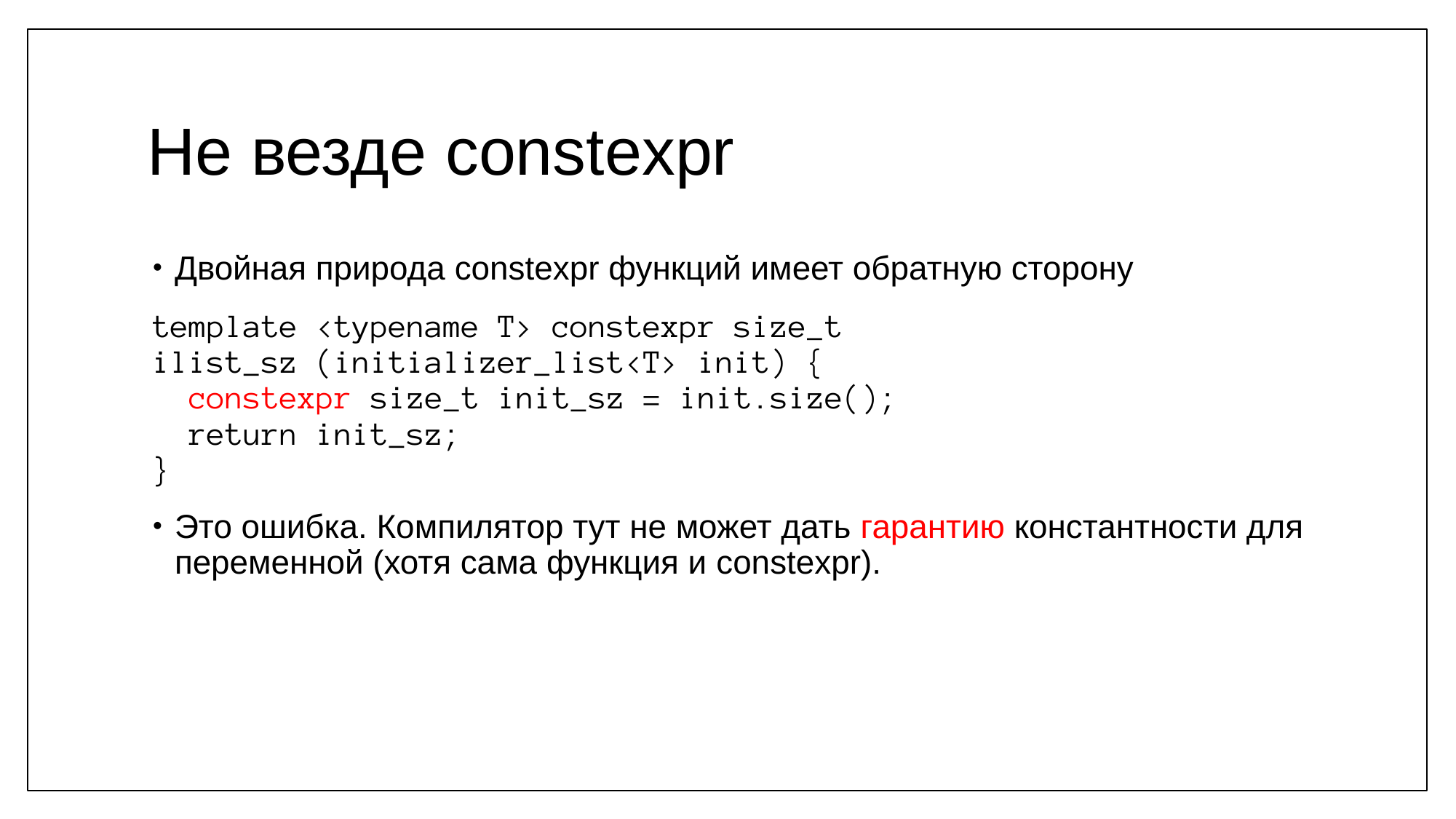

# Не везде constexpr
Двойная природа constexpr функций имеет обратную сторону
template <typename T> constexpr size_t
ilist_sz (initializer_list<T> init) {
  constexpr size_t init_sz = init.size();
  return init_sz;
}
Это ошибка. Компилятор тут не может дать гарантию константности для переменной (хотя сама функция и constexpr).